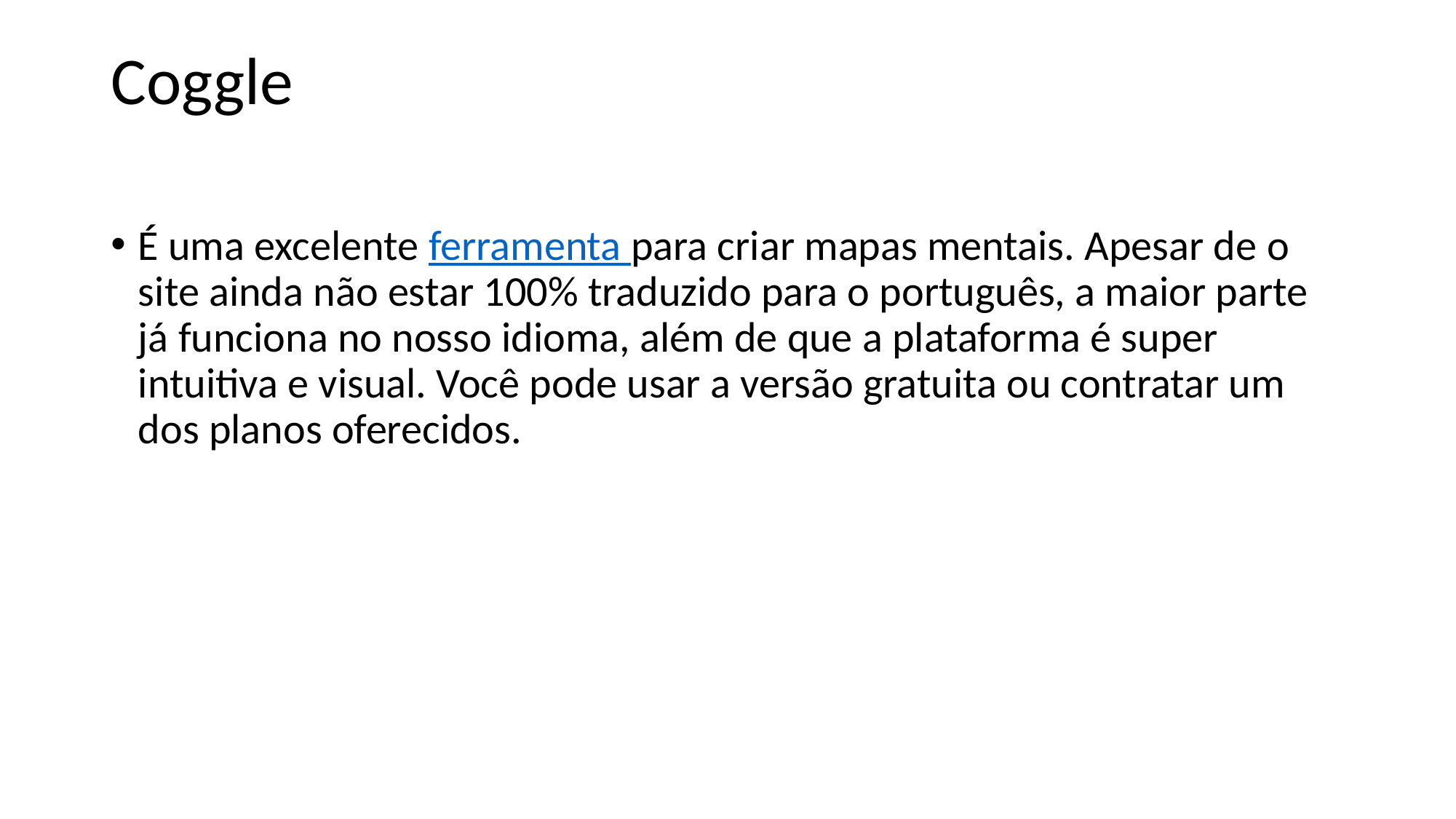

# Coggle
É uma excelente ferramenta para criar mapas mentais. Apesar de o site ainda não estar 100% traduzido para o português, a maior parte já funciona no nosso idioma, além de que a plataforma é super intuitiva e visual. Você pode usar a versão gratuita ou contratar um dos planos oferecidos.